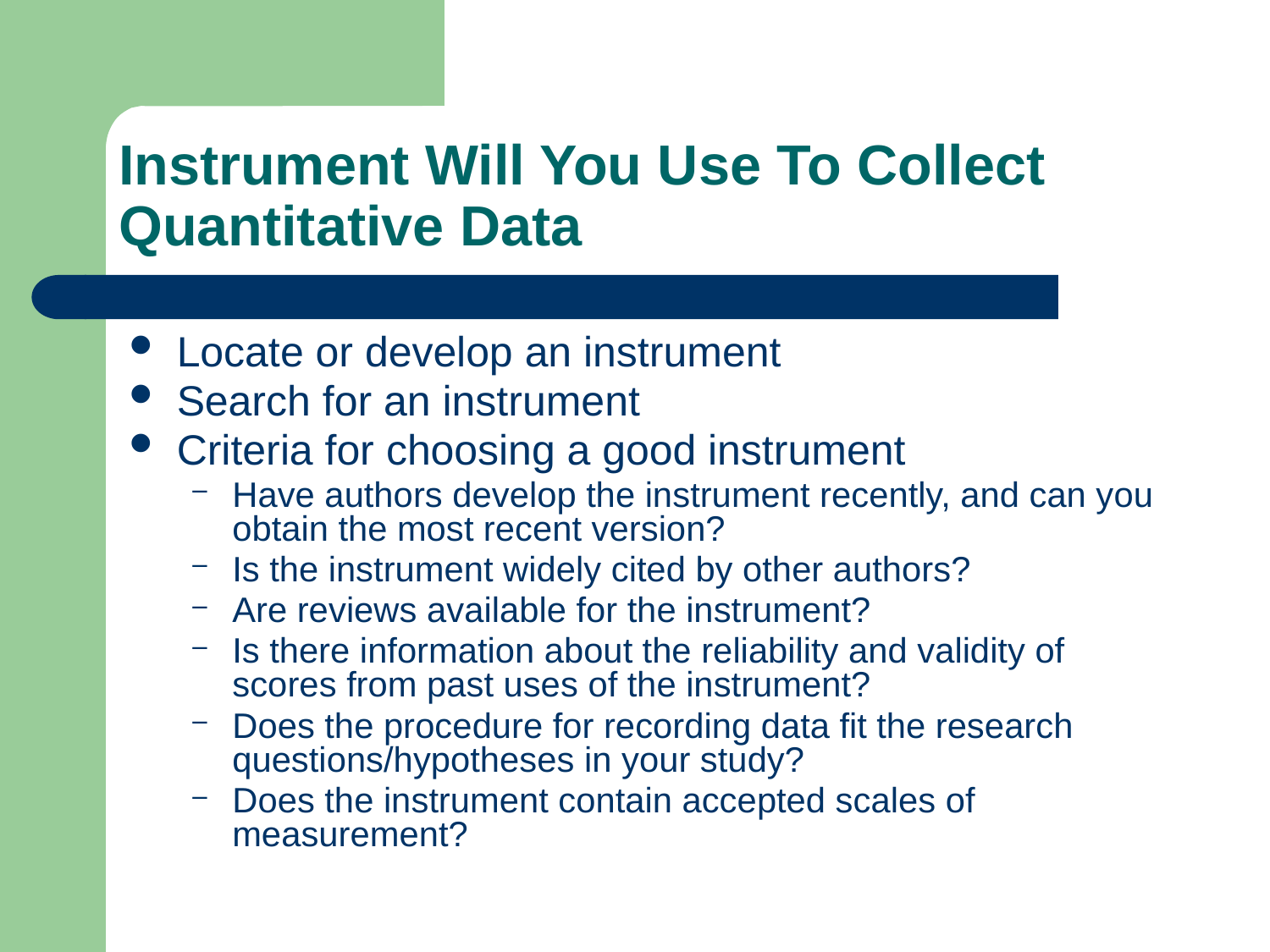

# Instrument Will You Use To Collect Quantitative Data
Locate or develop an instrument
Search for an instrument
Criteria for choosing a good instrument
Have authors develop the instrument recently, and can you obtain the most recent version?
Is the instrument widely cited by other authors?
Are reviews available for the instrument?
Is there information about the reliability and validity of scores from past uses of the instrument?
Does the procedure for recording data fit the research questions/hypotheses in your study?
Does the instrument contain accepted scales of measurement?